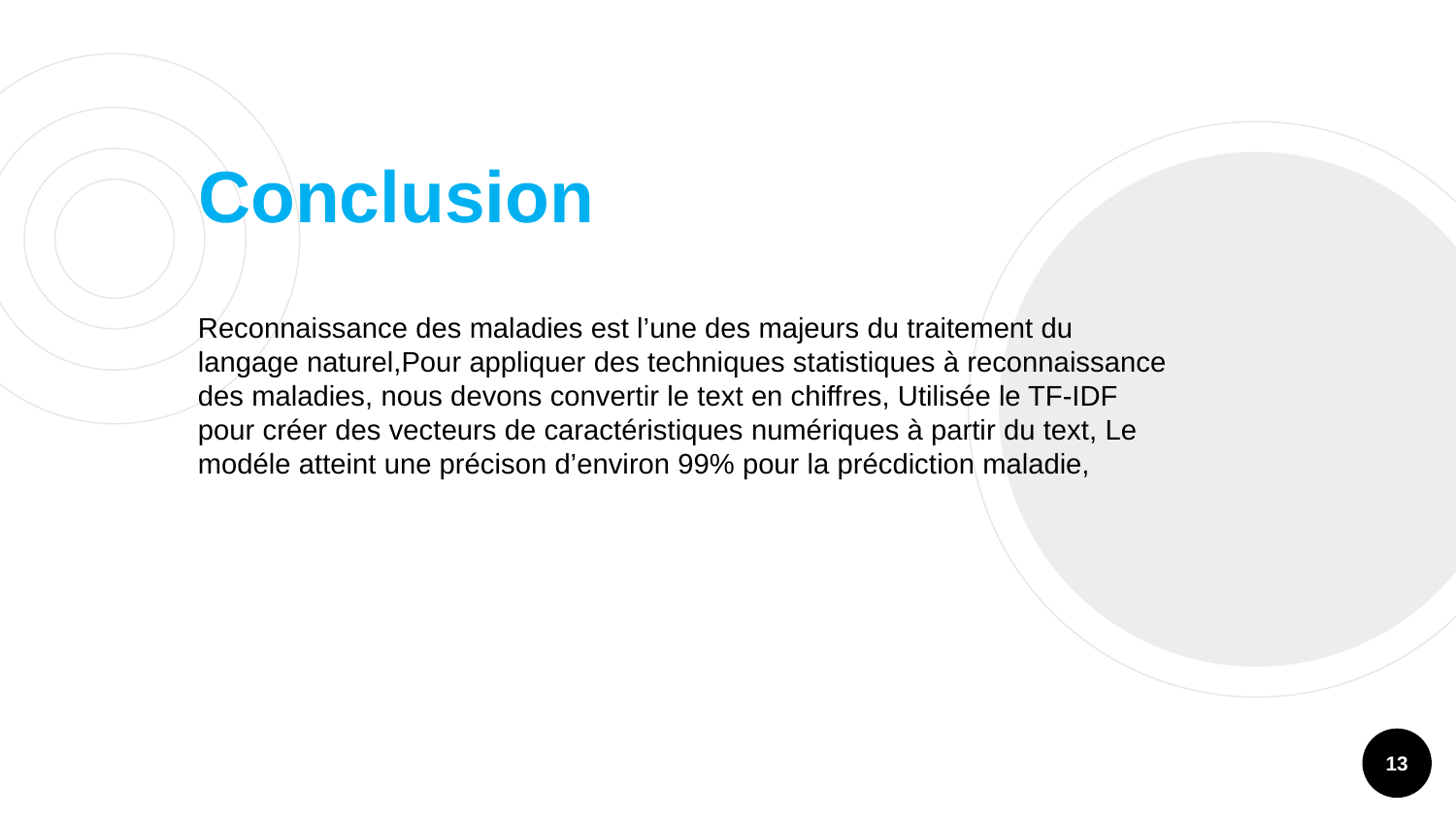

# Conclusion
Reconnaissance des maladies est l’une des majeurs du traitement du langage naturel,Pour appliquer des techniques statistiques à reconnaissance des maladies, nous devons convertir le text en chiffres, Utilisée le TF-IDF pour créer des vecteurs de caractéristiques numériques à partir du text, Le modéle atteint une précison d’environ 99% pour la précdiction maladie,
13